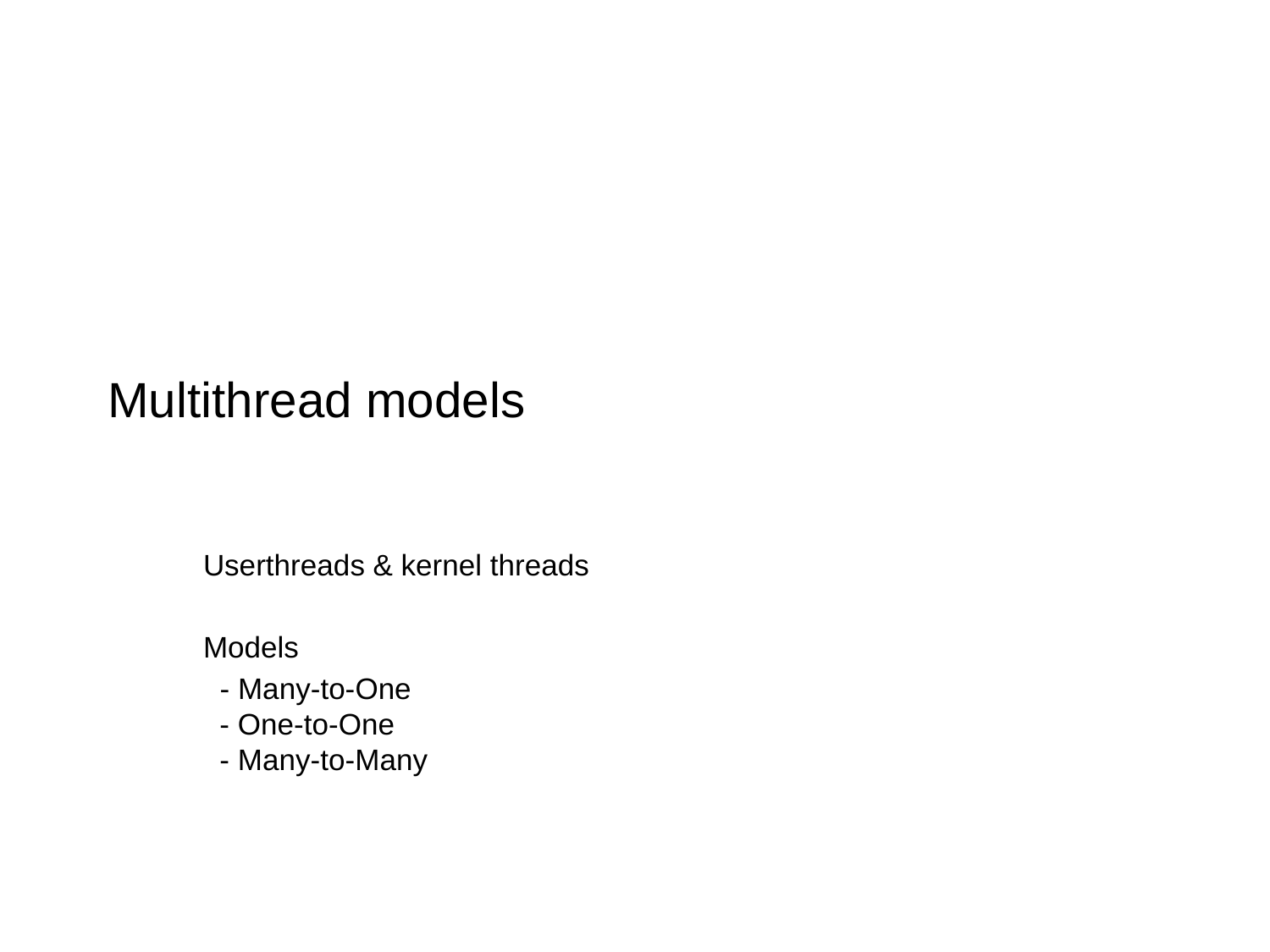

# Multithread models
Userthreads & kernel threads

Models
  - Many-to-One
  - One-to-One
  - Many-to-Many